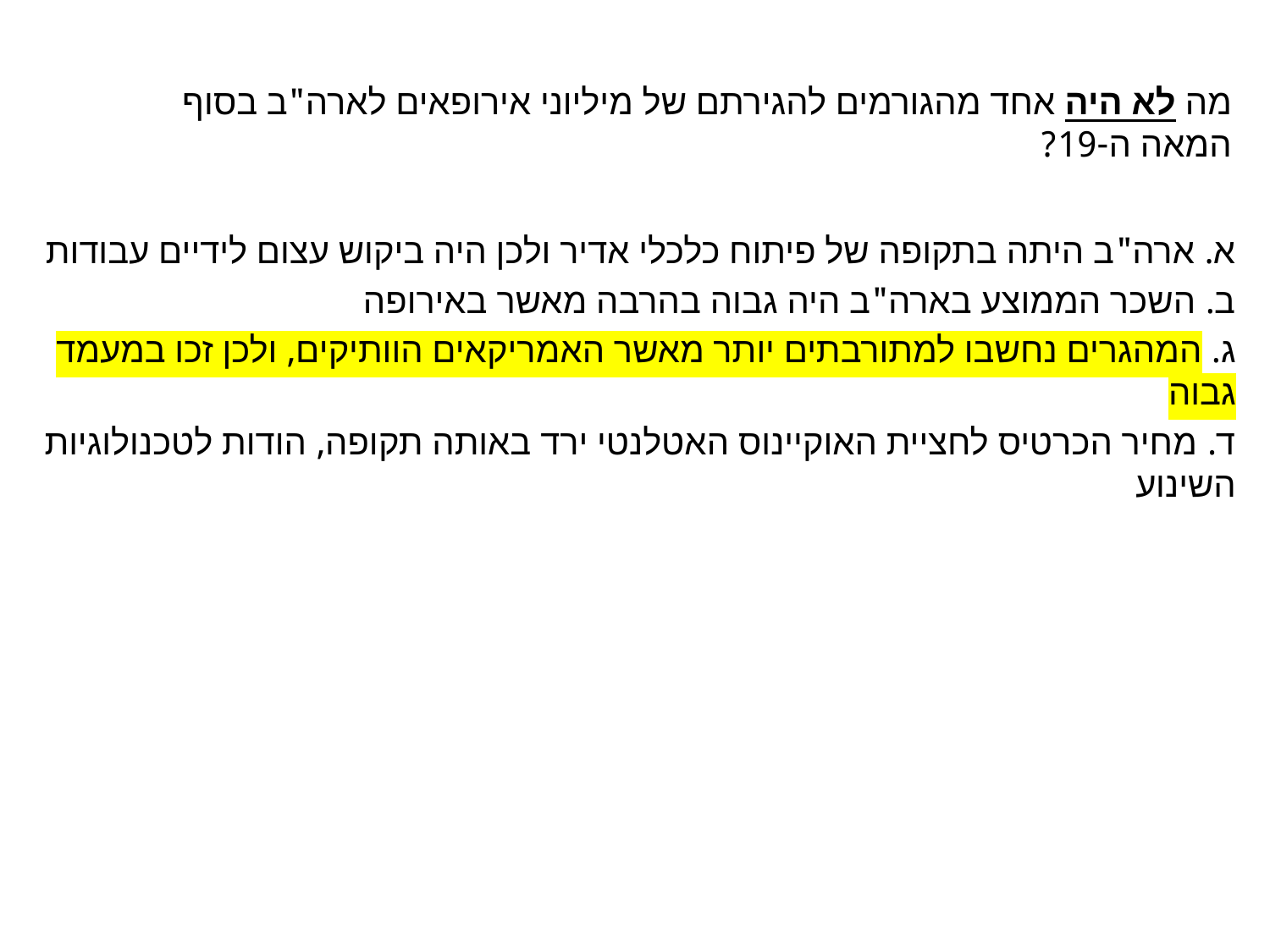

# מה לא היה אחד מהגורמים להגירתם של מיליוני אירופאים לארה"ב בסוף המאה ה-19?
א. ארה"ב היתה בתקופה של פיתוח כלכלי אדיר ולכן היה ביקוש עצום לידיים עבודות
ב. השכר הממוצע בארה"ב היה גבוה בהרבה מאשר באירופה
ג. המהגרים נחשבו למתורבתים יותר מאשר האמריקאים הוותיקים, ולכן זכו במעמד גבוה
ד. מחיר הכרטיס לחציית האוקיינוס האטלנטי ירד באותה תקופה, הודות לטכנולוגיות השינוע